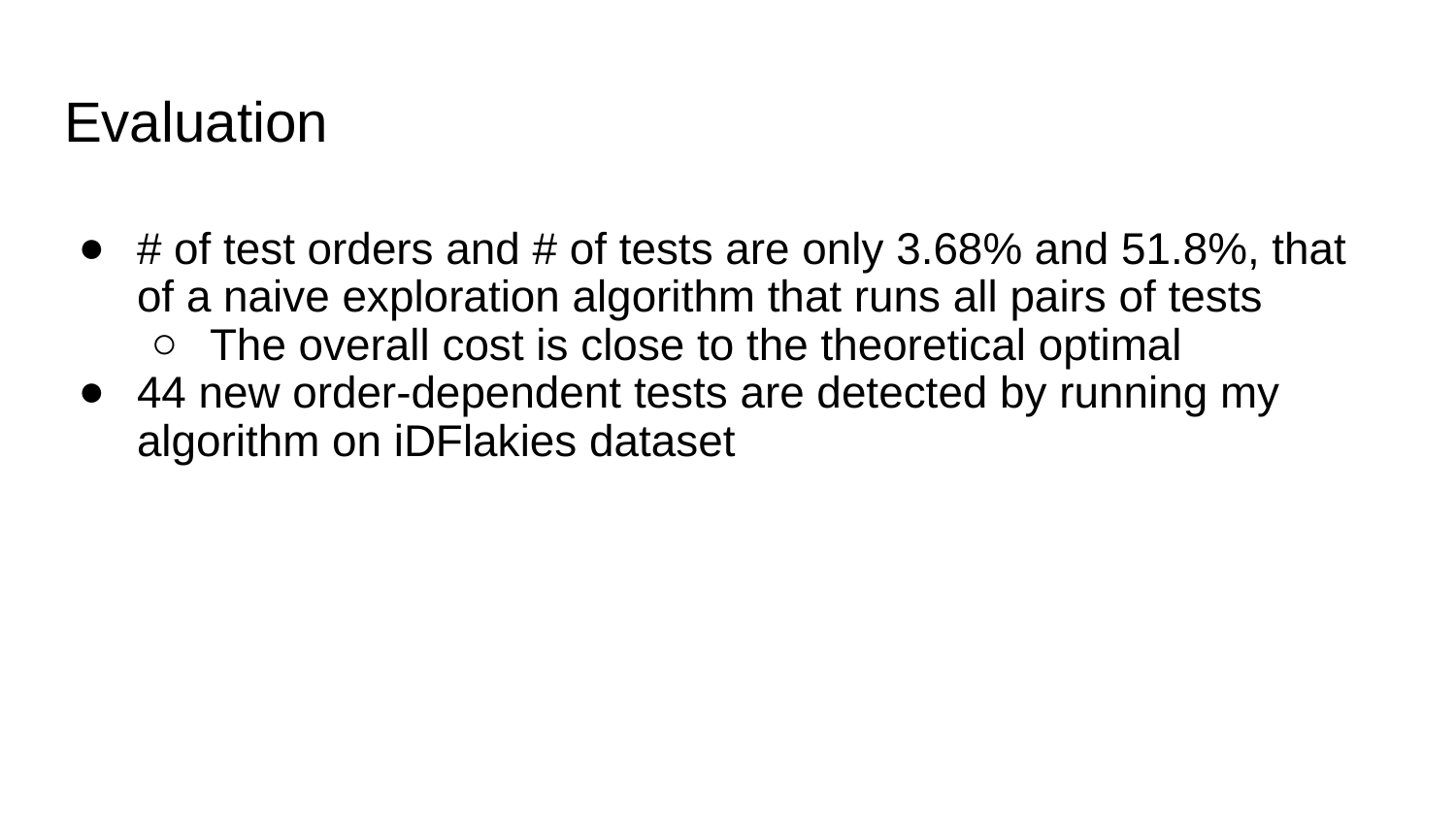

# Evaluation
# of test orders and # of tests are only 3.68% and 51.8%, that of a naive exploration algorithm that runs all pairs of tests
The overall cost is close to the theoretical optimal
44 new order-dependent tests are detected by running my algorithm on iDFlakies dataset